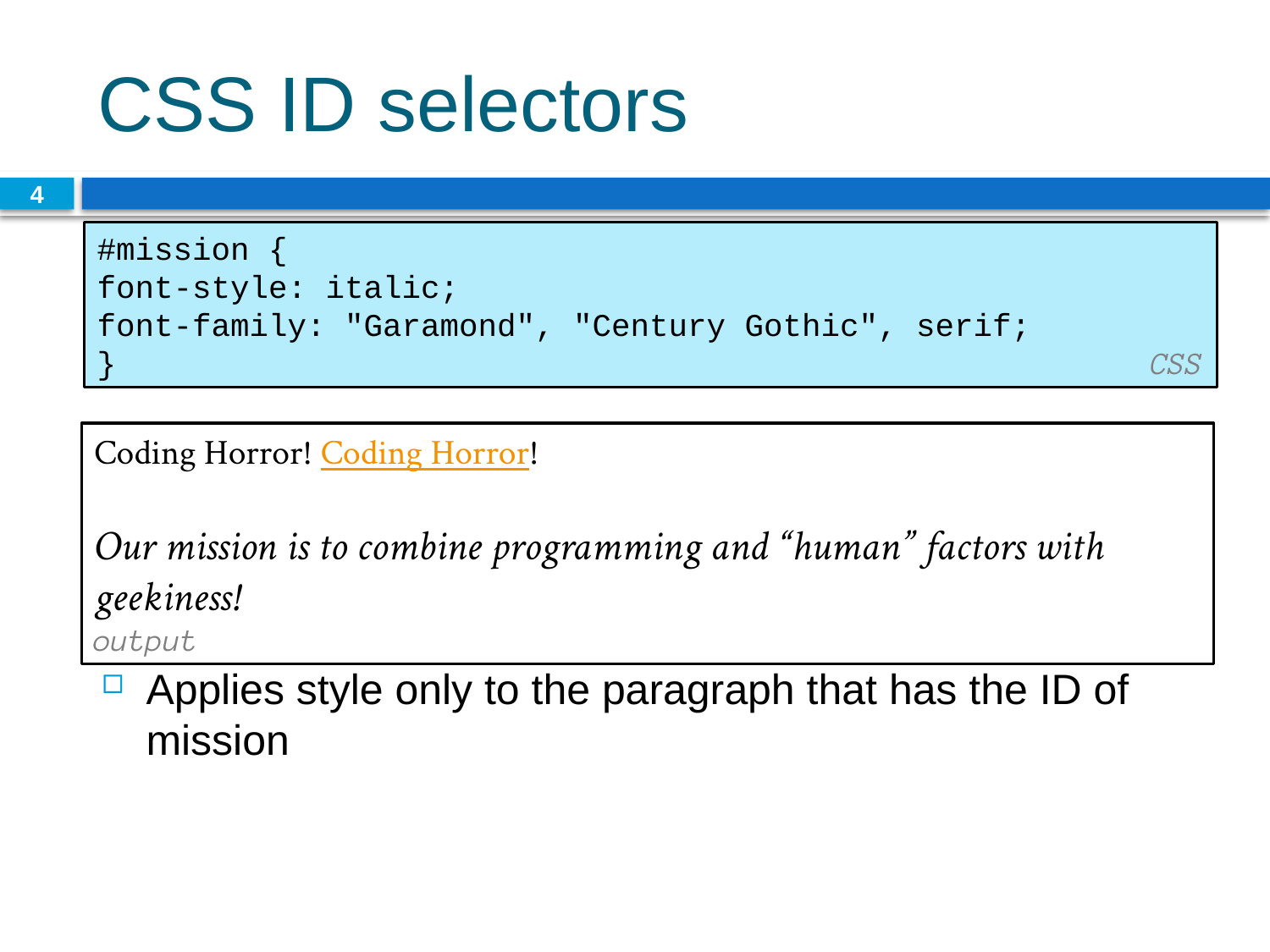

# CSS ID selectors
4
#mission {
font-style: italic;
font-family: "Garamond", "Century Gothic", serif;
}		                                          CSS
Coding Horror! Coding Horror!

Our mission is to combine programming and “human” factors with geekiness!					      	             output
Applies style only to the paragraph that has the ID of mission